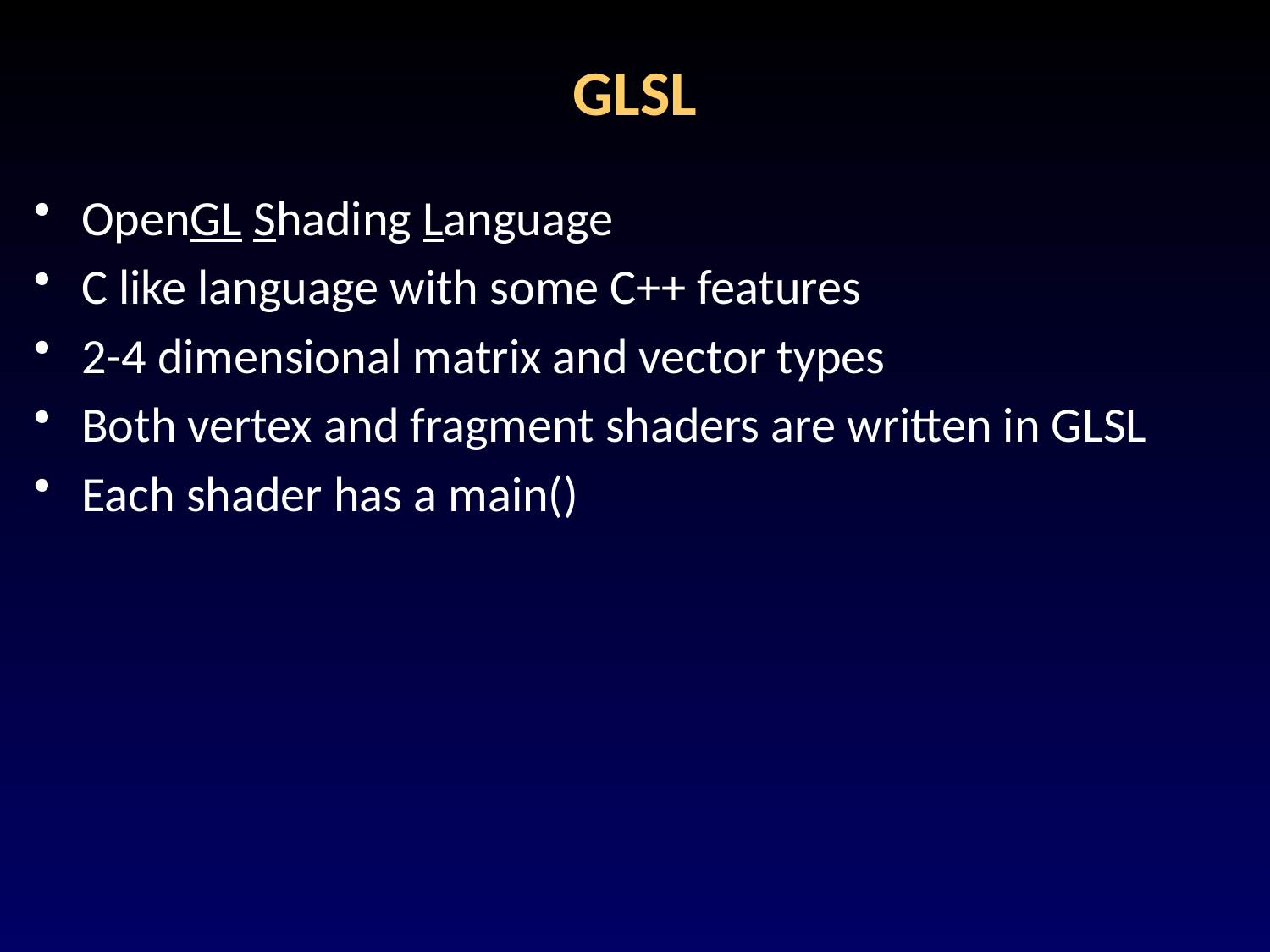

# GLSL
OpenGL Shading Language
C like language with some C++ features
2-4 dimensional matrix and vector types
Both vertex and fragment shaders are written in GLSL
Each shader has a main()